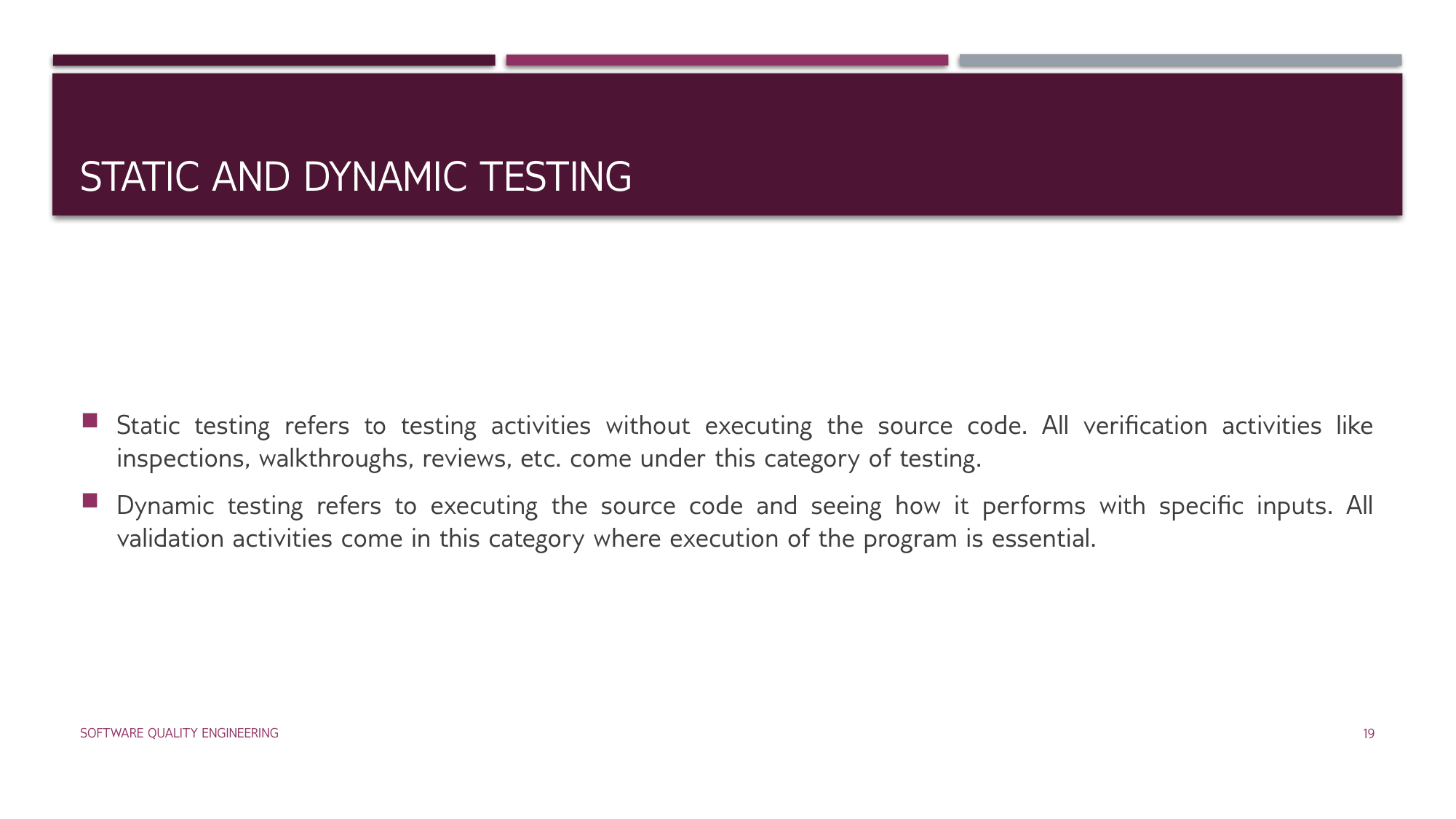

# Static and Dynamic Testing
Static testing refers to testing activities without executing the source code. All verification activities like inspections, walkthroughs, reviews, etc. come under this category of testing.
Dynamic testing refers to executing the source code and seeing how it performs with specific inputs. All validation activities come in this category where execution of the program is essential.
Software Quality Engineering
19